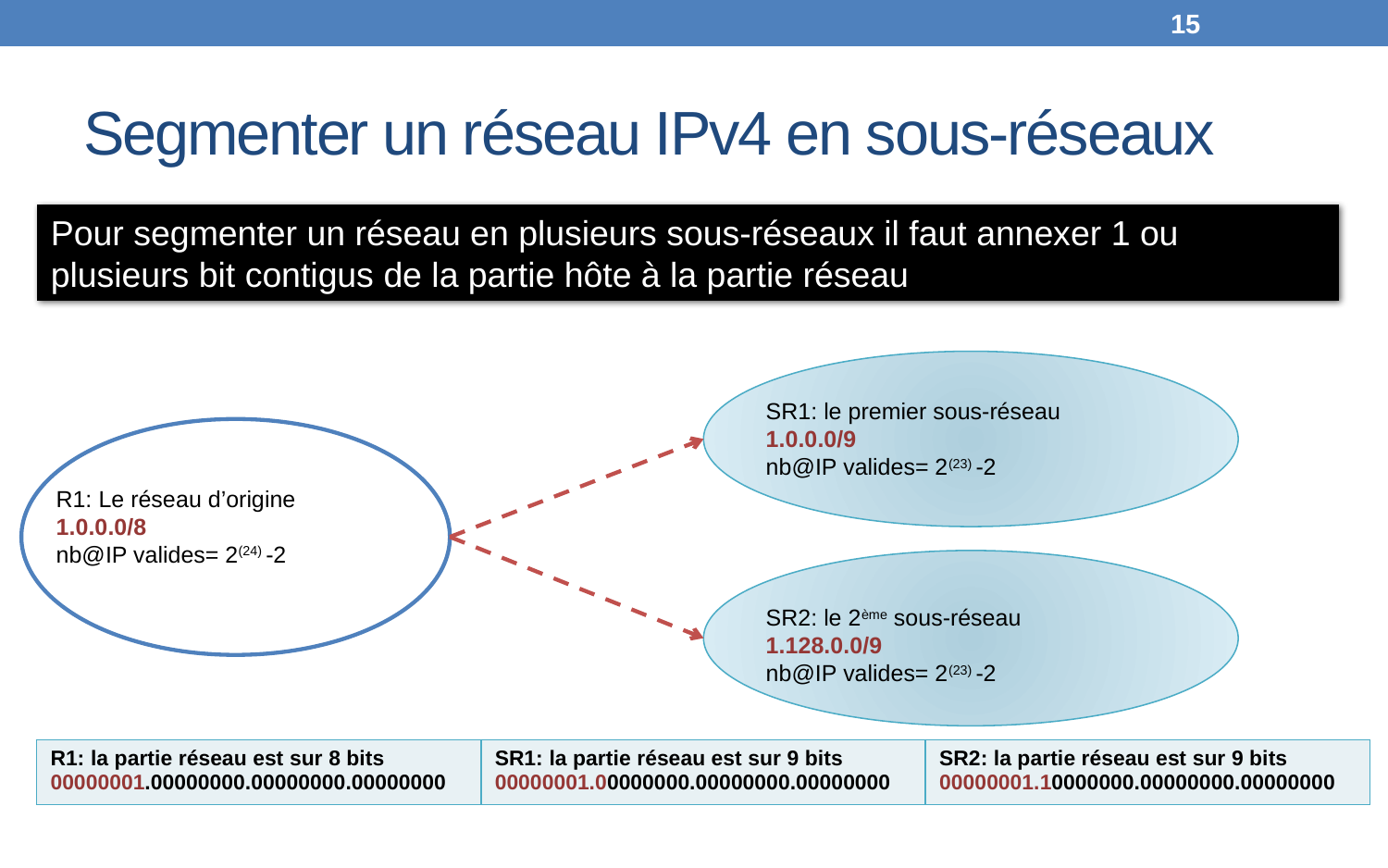

15
# Segmenter un réseau IPv4 en sous-réseaux
Pour segmenter un réseau en plusieurs sous-réseaux il faut annexer 1 ou plusieurs bit contigus de la partie hôte à la partie réseau

SR1: le premier sous-réseau
1.0.0.0/9
nb@IP valides= 2(23) -2

R1: Le réseau d’origine
1.0.0.0/8
nb@IP valides= 2(24) -2

SR2: le 2ème sous-réseau
1.128.0.0/9
nb@IP valides= 2(23) -2
| R1: la partie réseau est sur 8 bits 00000001.00000000.00000000.00000000 | SR1: la partie réseau est sur 9 bits 00000001.00000000.00000000.00000000 | SR2: la partie réseau est sur 9 bits 00000001.10000000.00000000.00000000 |
| --- | --- | --- |